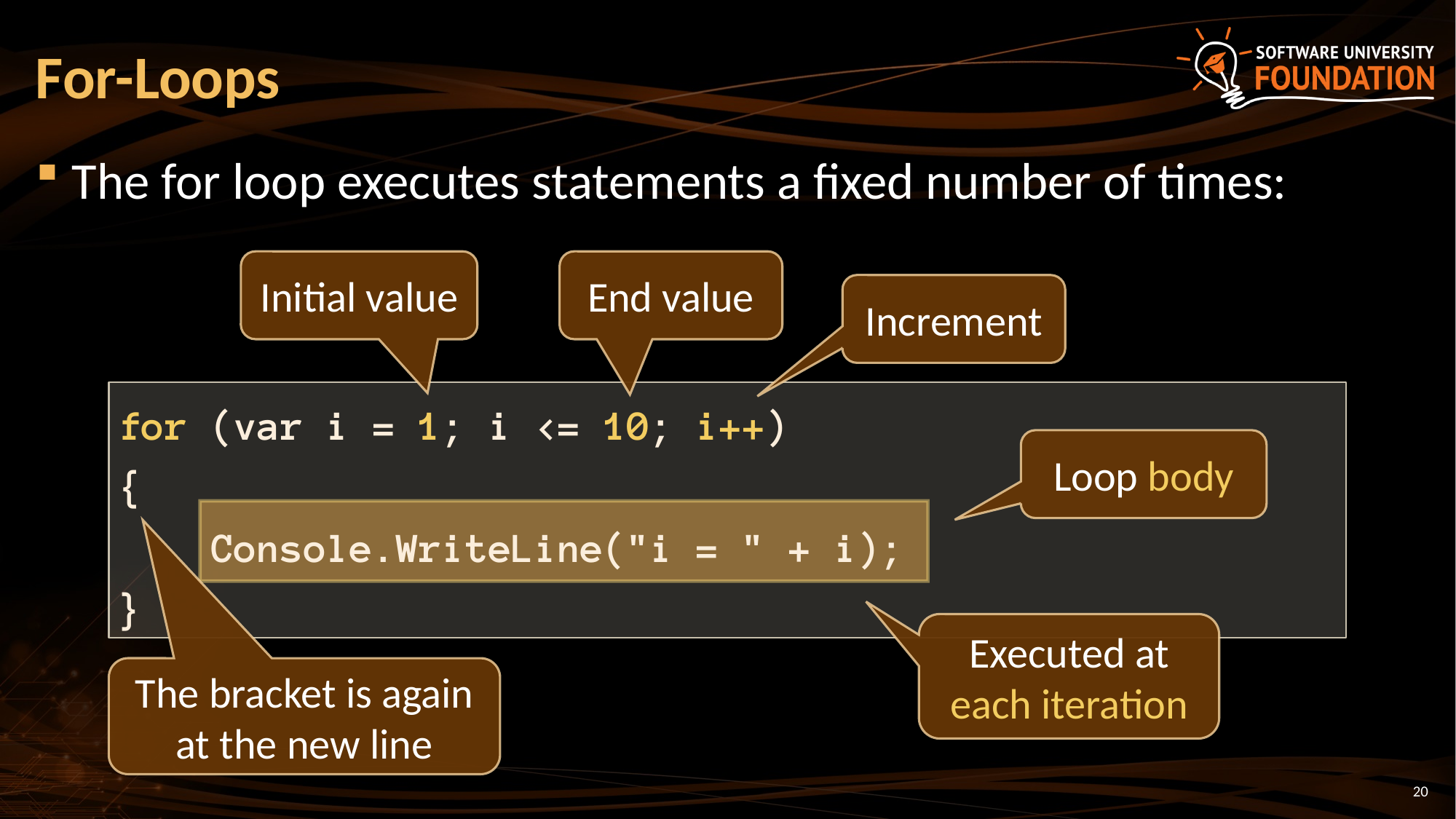

# For-Loops
The for loop executes statements a fixed number of times:
Initial value
End value
Increment
for (var i = 1; i <= 10; i++)
{
    Console.WriteLine("i = " + i);
}
Loop body

Executed at each iteration
The bracket is again at the new line
20